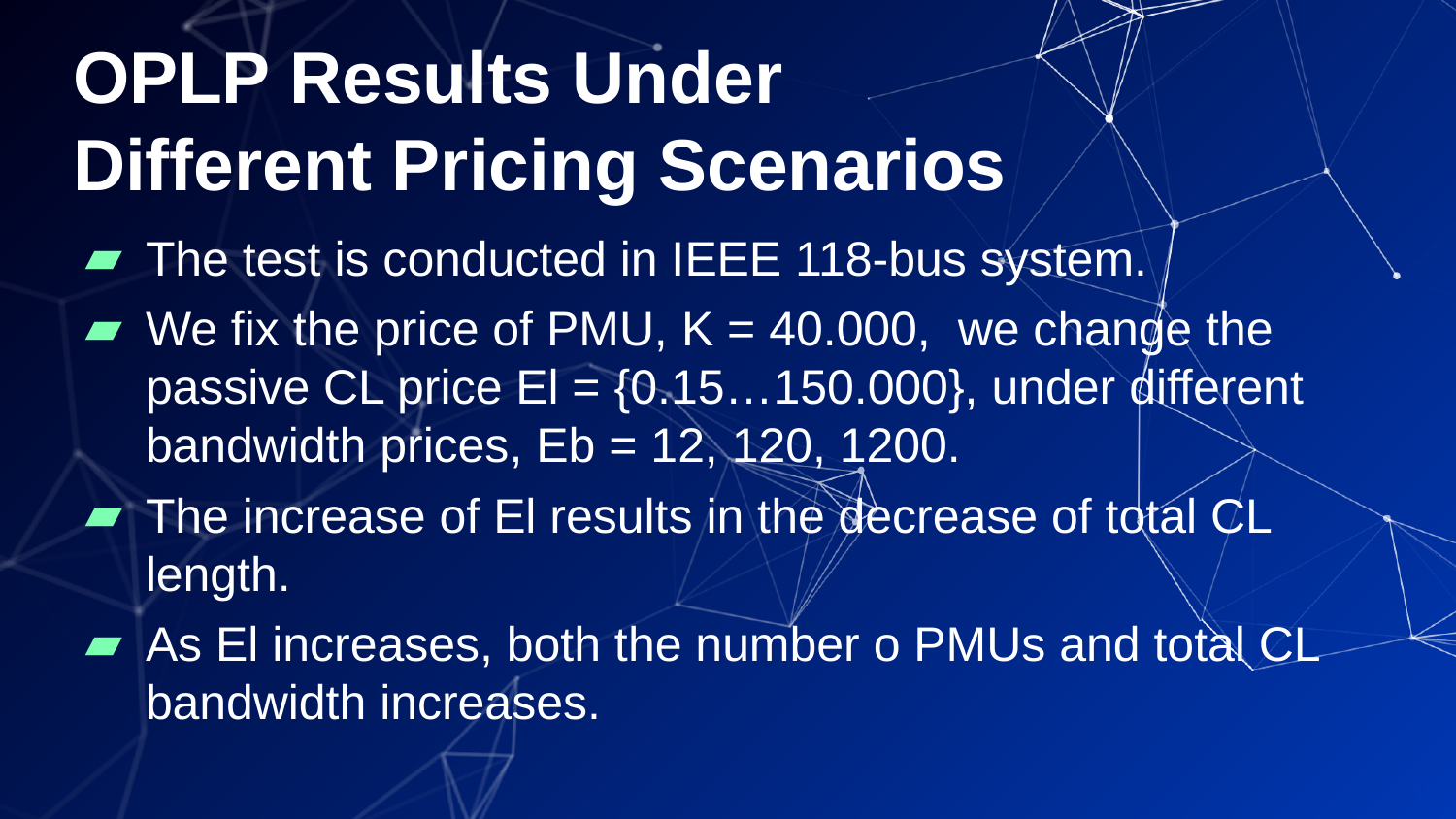

# OPLP Results Under Different Pricing Scenarios
The test is conducted in IEEE 118-bus system.
We fix the price of PMU, K = 40.000,  we change the passive CL price El = {0.15…150.000}, under different bandwidth prices, Eb = 12, 120, 1200.
The increase of El results in the decrease of total CL length.
As El increases, both the number o PMUs and total CL bandwidth increases.
48